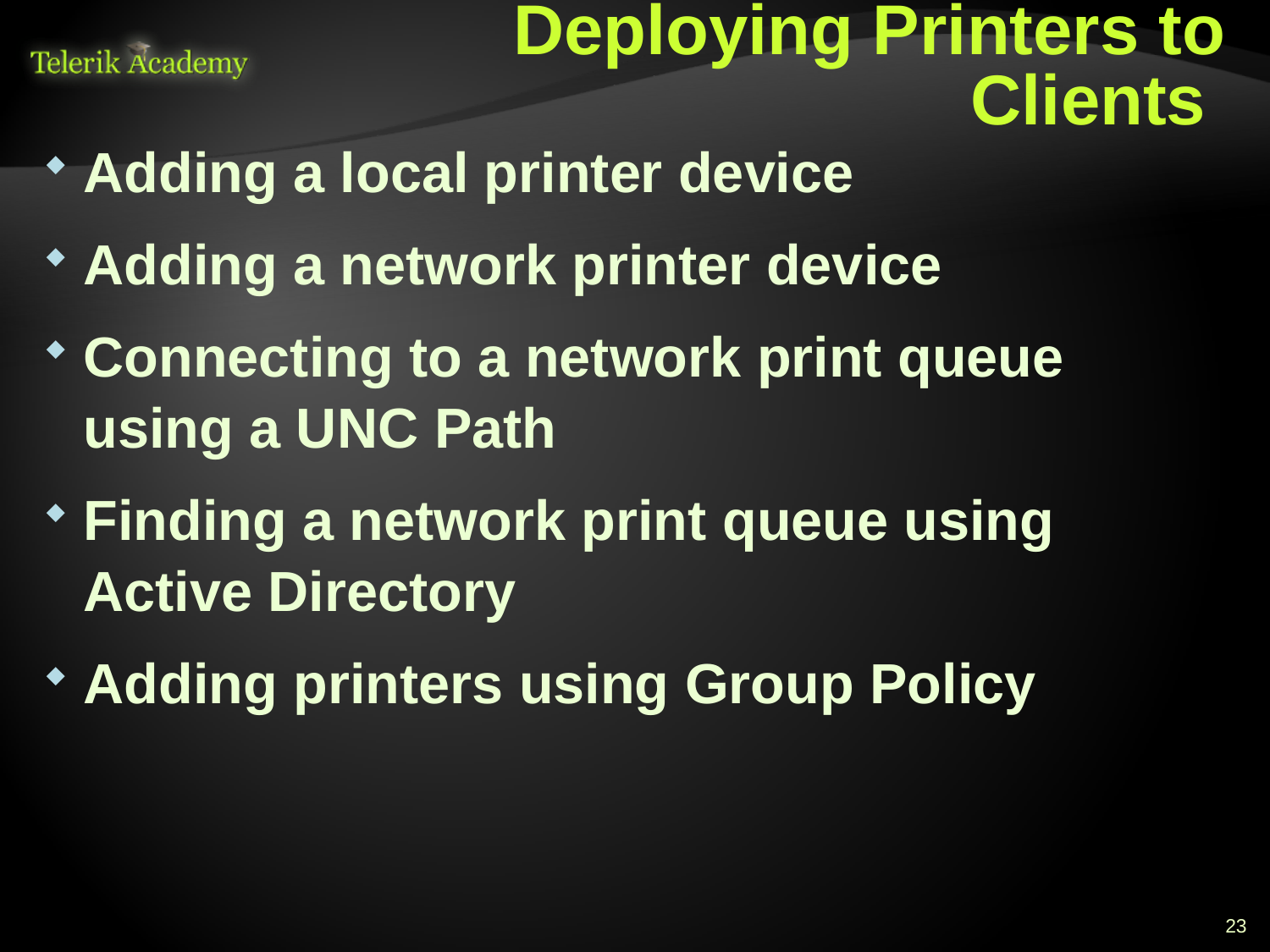

# Deploying Printers to Clients
Adding a local printer device
Adding a network printer device
Connecting to a network print queue using a UNC Path
Finding a network print queue using Active Directory
Adding printers using Group Policy

23